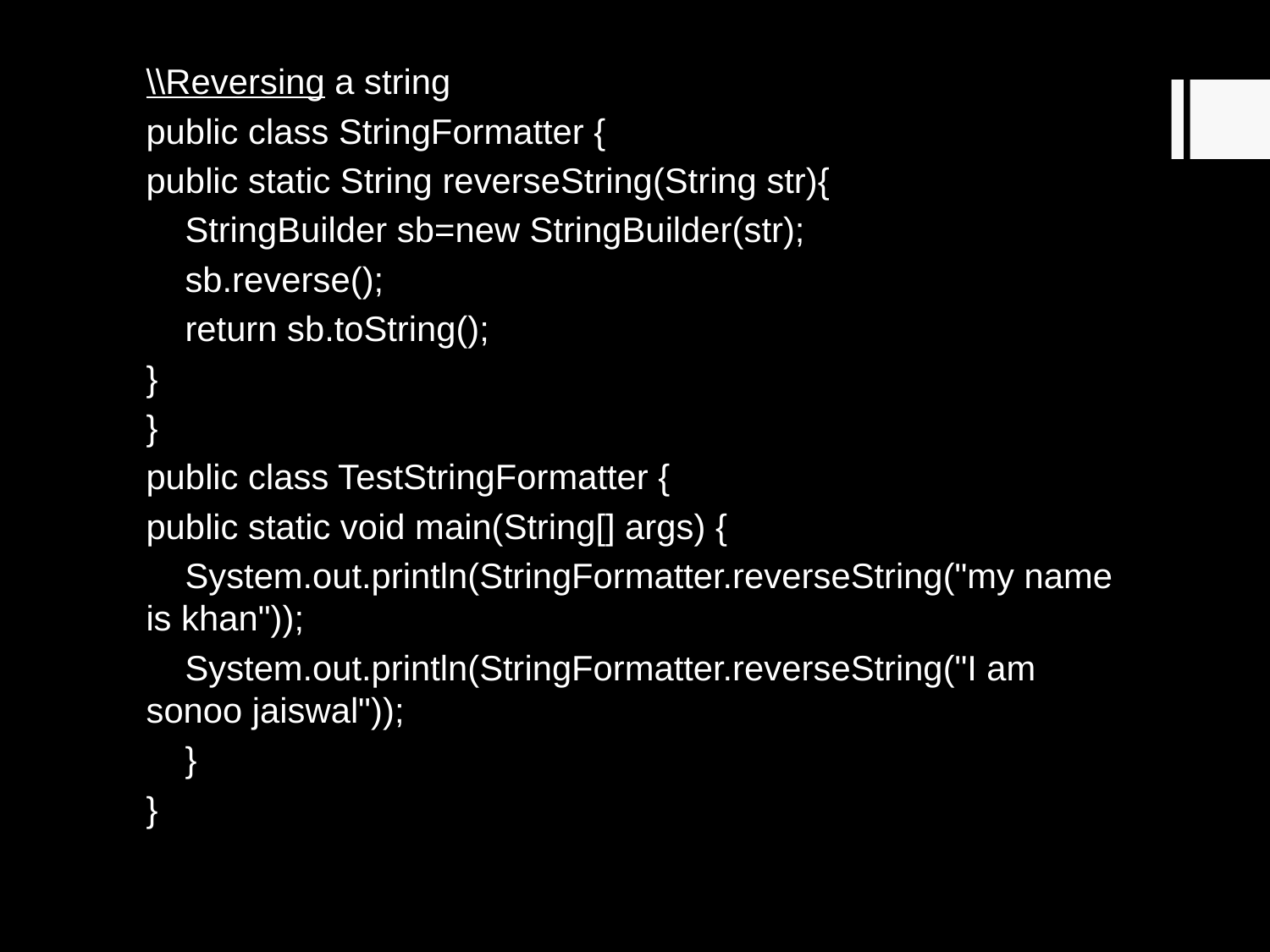

\\Reversing a string
public class StringFormatter {
public static String reverseString(String str){
    StringBuilder sb=new StringBuilder(str);
    sb.reverse();
    return sb.toString();
}
}
public class TestStringFormatter {
public static void main(String[] args) {
    System.out.println(StringFormatter.reverseString("my name is khan"));
    System.out.println(StringFormatter.reverseString("I am sonoo jaiswal"));
    }
}